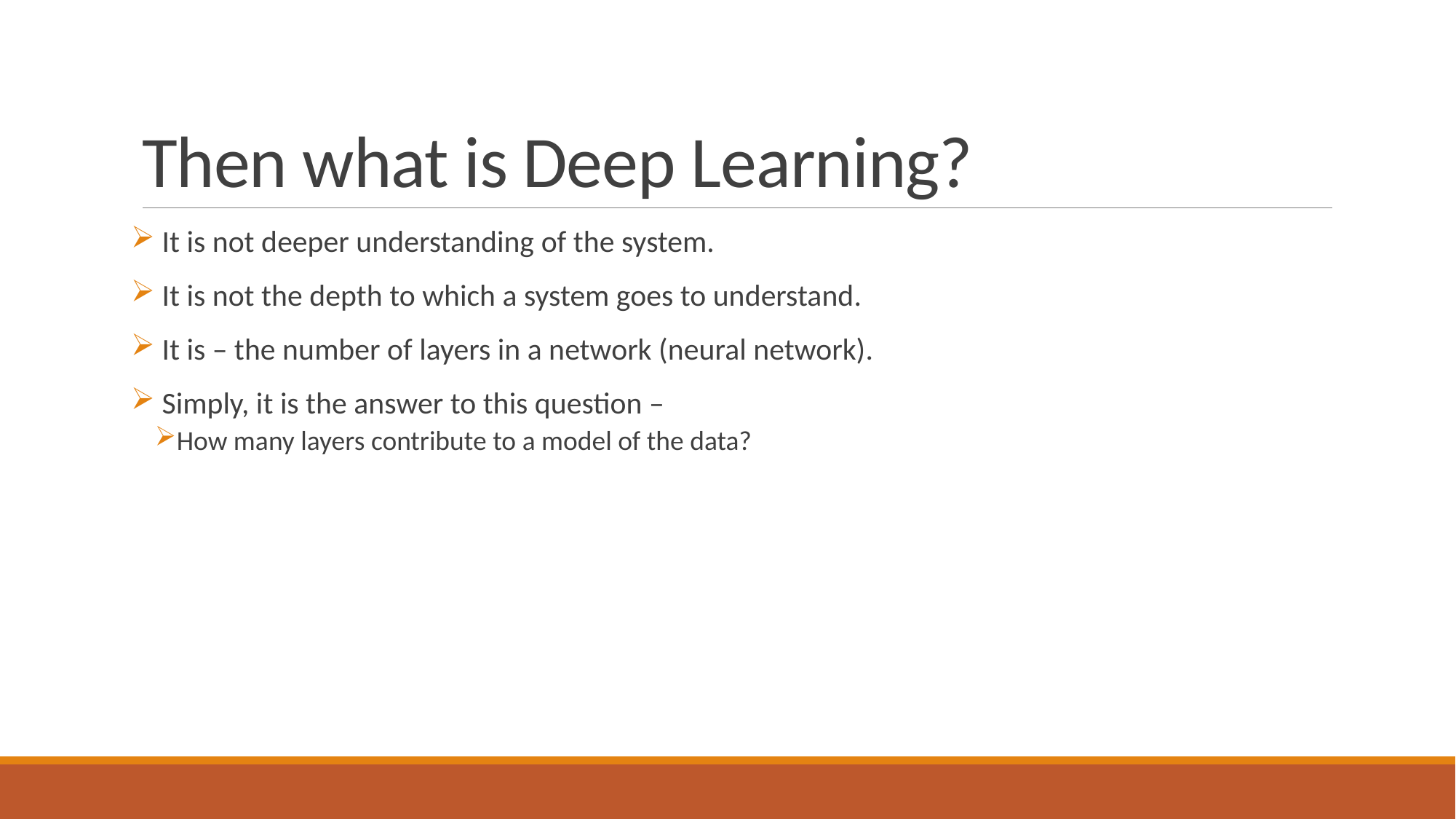

# Then what is Deep Learning?
 It is not deeper understanding of the system.
 It is not the depth to which a system goes to understand.
 It is – the number of layers in a network (neural network).
 Simply, it is the answer to this question –
How many layers contribute to a model of the data?